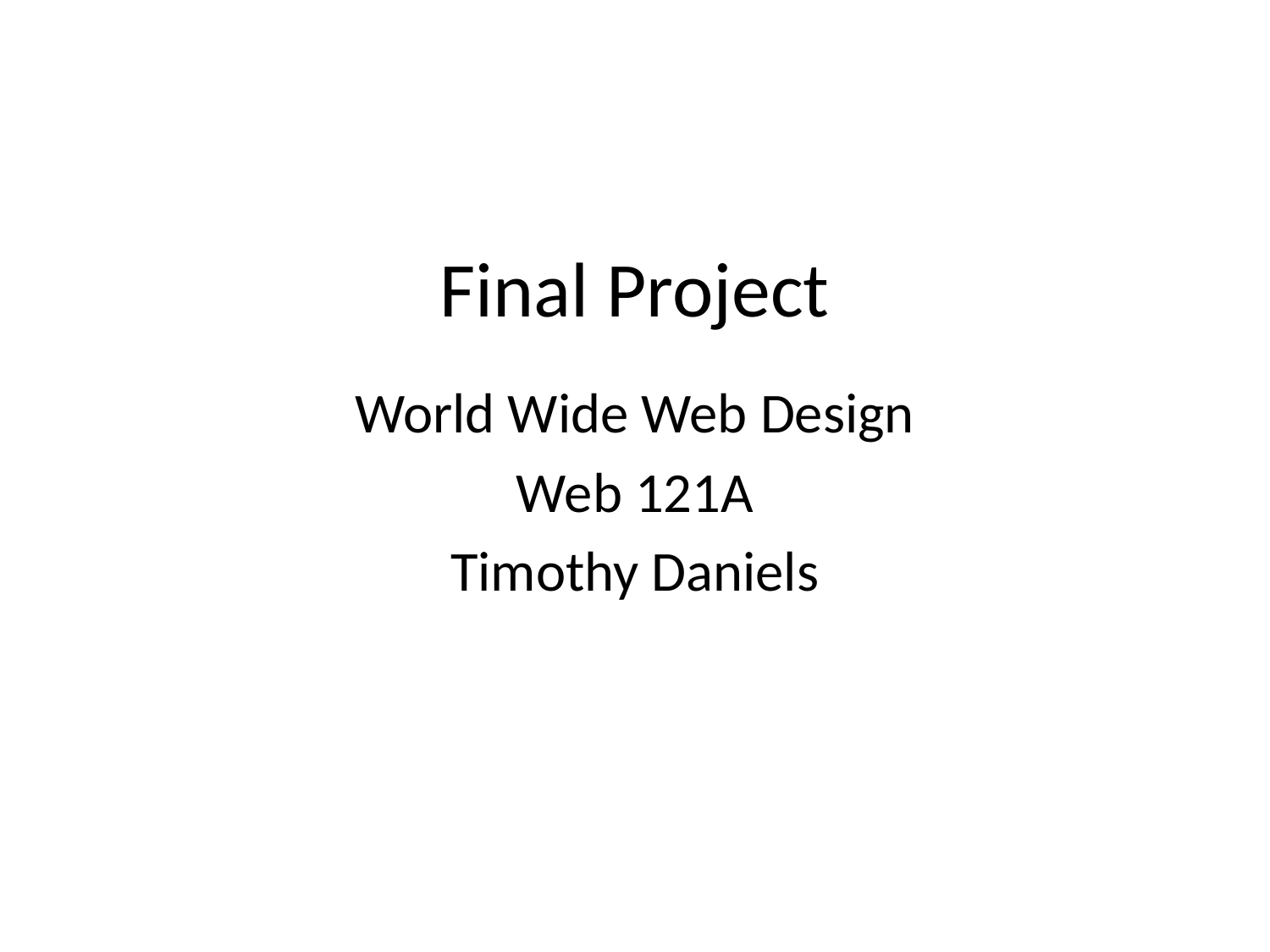

# Final Project
World Wide Web Design
Web 121A
Timothy Daniels